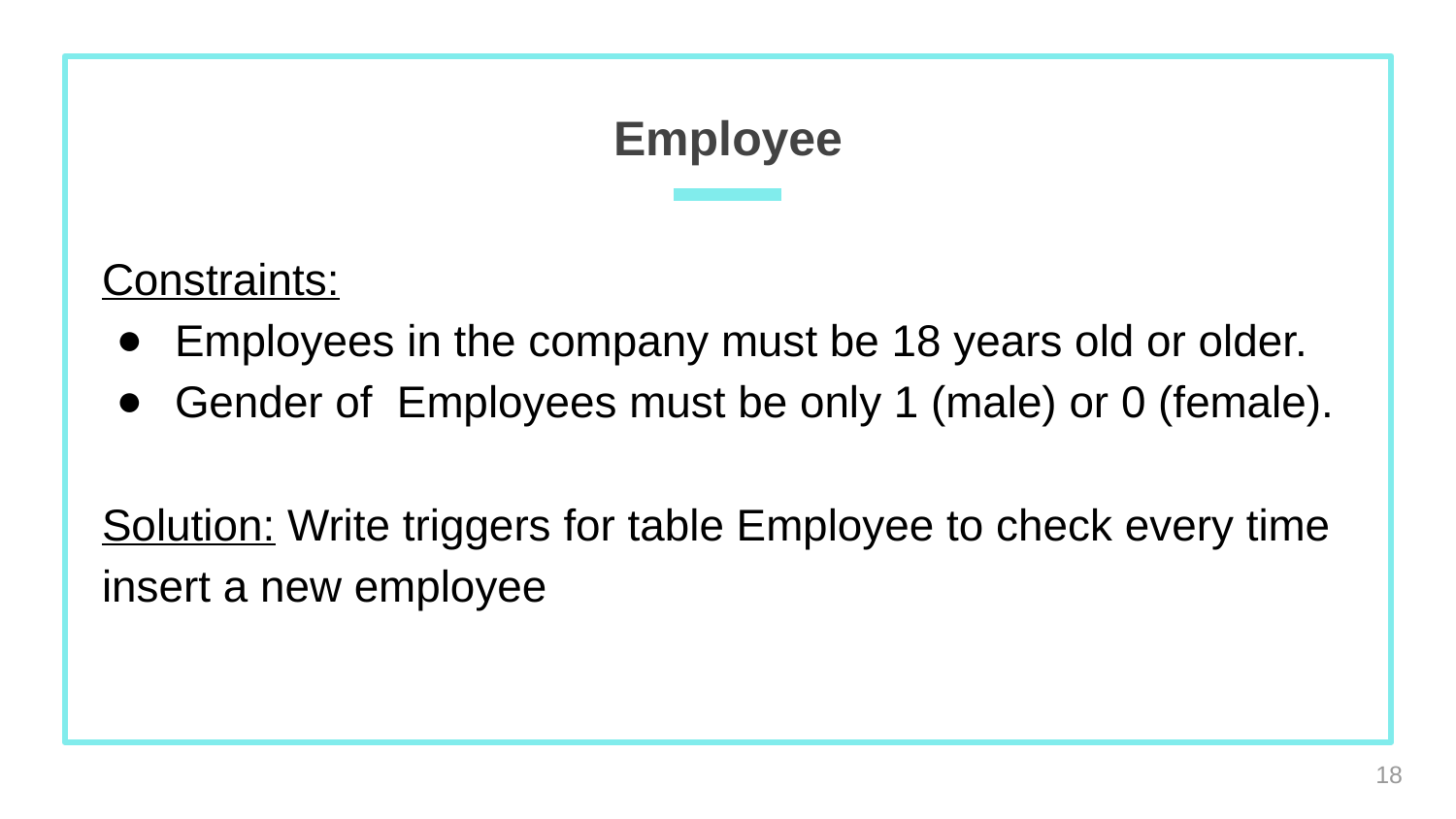

# Employee
Constraints:
Employees in the company must be 18 years old or older.
Gender of  Employees must be only 1 (male) or 0 (female).

Solution: Write triggers for table Employee to check every time insert a new employee
18